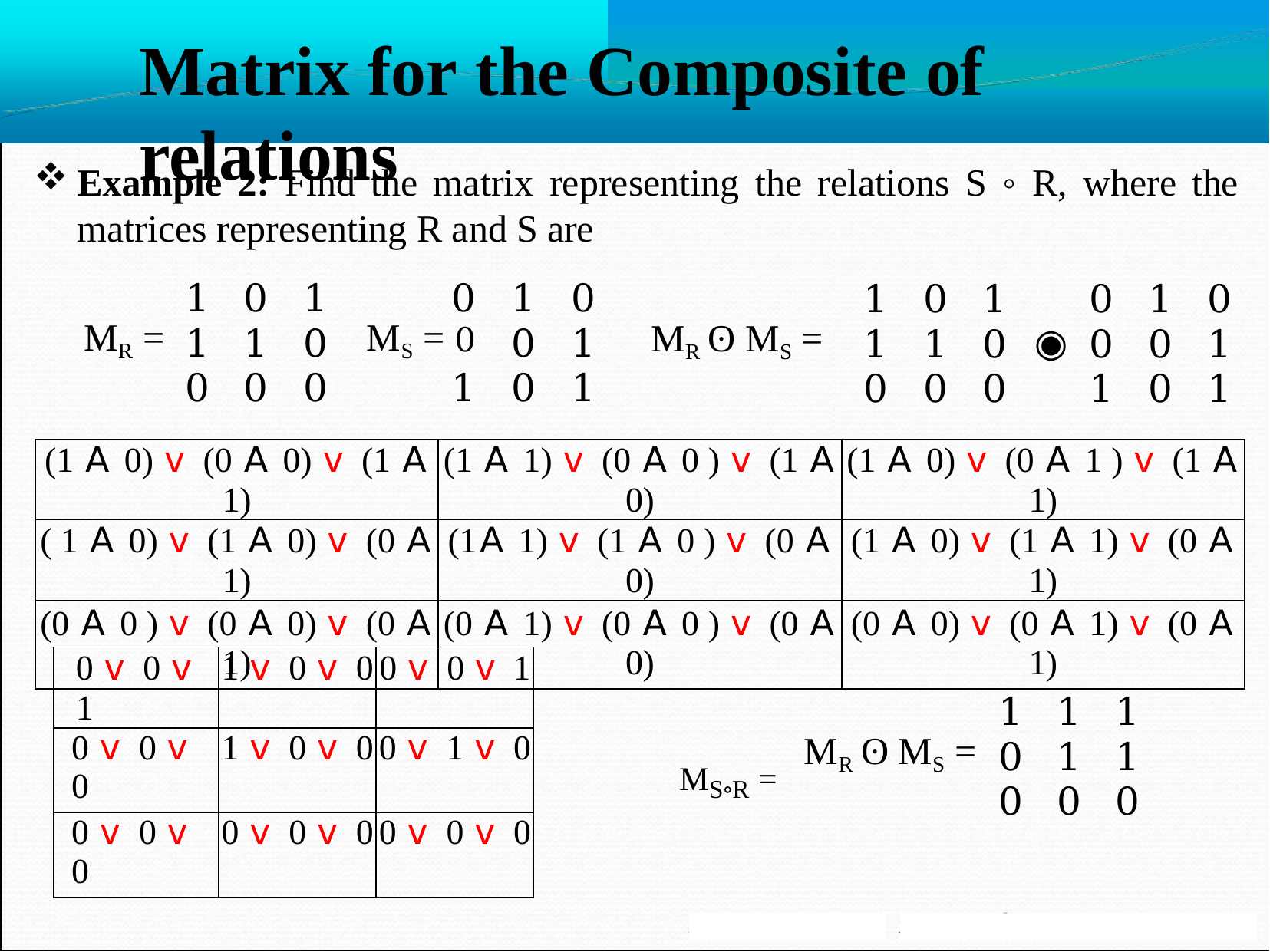

# Matrix for the Composite of relations
Example 2: Find the matrix representing the relations S ◦ R, where the matrices representing R and S are
|  | 1 | 0 | 1 | 0 | 1 | 0 |  | 1 | 0 | 1 |  | 0 | 1 | 0 |
| --- | --- | --- | --- | --- | --- | --- | --- | --- | --- | --- | --- | --- | --- | --- |
| MR = | 1 | 1 | 0 | MS = 0 | 0 | 1 | MR ʘ MS = | 1 | 1 | 0 | ◉ | 0 | 0 | 1 |
|  | 0 | 0 | 0 | 1 | 0 | 1 |  | 0 | 0 | 0 |  | 1 | 0 | 1 |
| (1 𝖠 0) 𝗏 (0 𝖠 0) 𝗏 (1 𝖠 1) | (1 𝖠 1) 𝗏 (0 𝖠 0 ) 𝗏 (1 𝖠 0) | (1 𝖠 0) 𝗏 (0 𝖠 1 ) 𝗏 (1 𝖠 1) |
| --- | --- | --- |
| ( 1 𝖠 0) 𝗏 (1 𝖠 0) 𝗏 (0 𝖠 1) | (1𝖠 1) 𝗏 (1 𝖠 0 ) 𝗏 (0 𝖠 0) | (1 𝖠 0) 𝗏 (1 𝖠 1) 𝗏 (0 𝖠 1) |
| (0 𝖠 0 ) 𝗏 (0 𝖠 0) 𝗏 (0 𝖠 1) | (0 𝖠 1) 𝗏 (0 𝖠 0 ) 𝗏 (0 𝖠 0) | (0 𝖠 0) 𝗏 (0 𝖠 1) 𝗏 (0 𝖠 1) |
| 0 𝗏 0 𝗏 1 | 1 𝗏 0 𝗏 0 | 0 𝗏 0 𝗏 1 |
| --- | --- | --- |
| 0 𝗏 0 𝗏 0 | 1 𝗏 0 𝗏 0 | 0 𝗏 1 𝗏 0 |
| 0 𝗏 0 𝗏 0 | 0 𝗏 0 𝗏 0 | 0 𝗏 0 𝗏 0 |
|  | 1 | 1 | 1 |
| --- | --- | --- | --- |
| MR ʘ MS = | 0 | 1 | 1 |
|  | 0 | 0 | 0 |
MS◦R =
Mr. S. B. Shinde
Asst Professor, MESCOE Pune